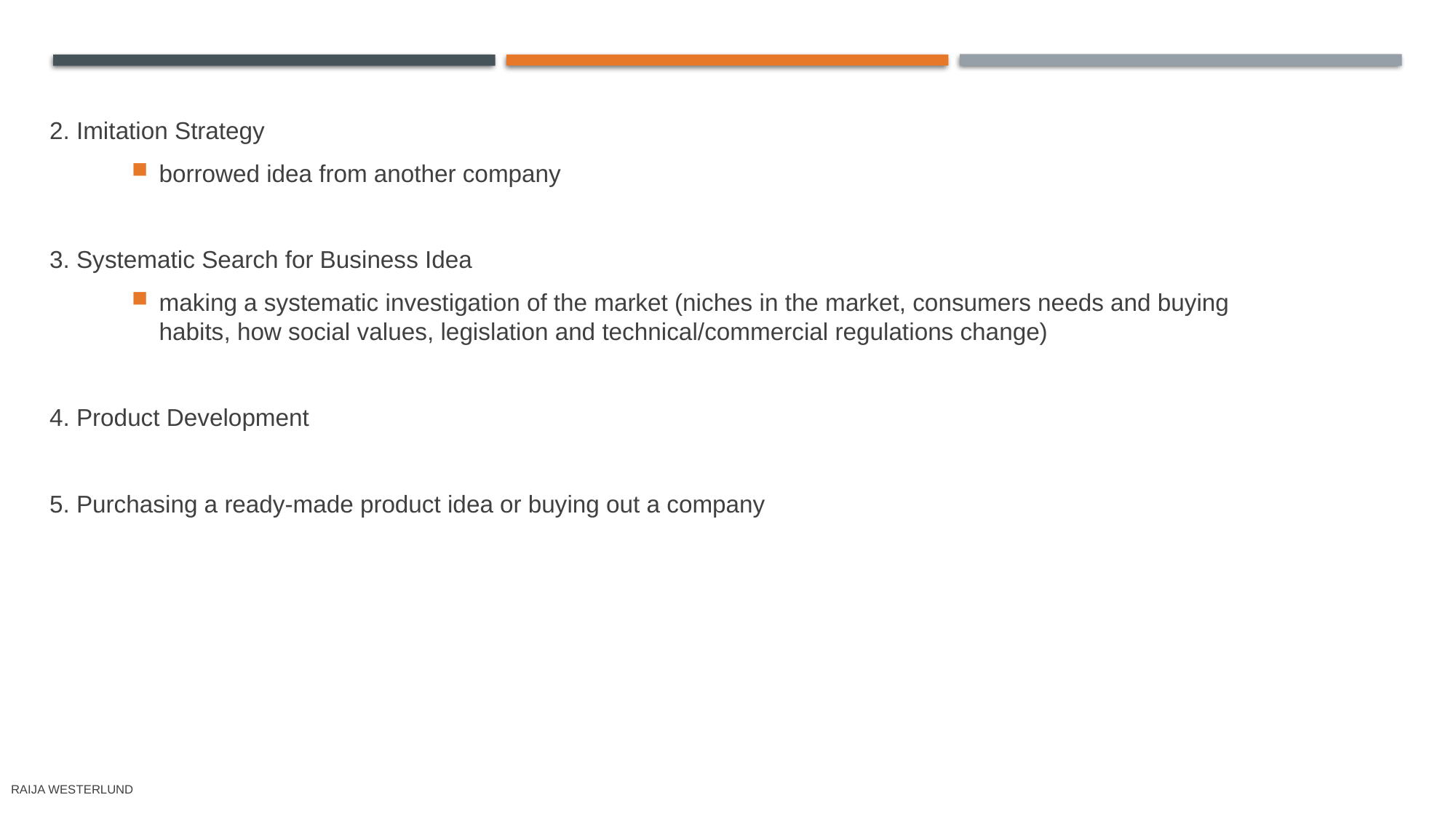

2. Imitation Strategy
borrowed idea from another company

3. Systematic Search for Business Idea
making a systematic investigation of the market (niches in the market, consumers needs and buying habits, how social values, legislation and technical/commercial regulations change)

4. Product Development

5. Purchasing a ready-made product idea or buying out a company

Raija Westerlund